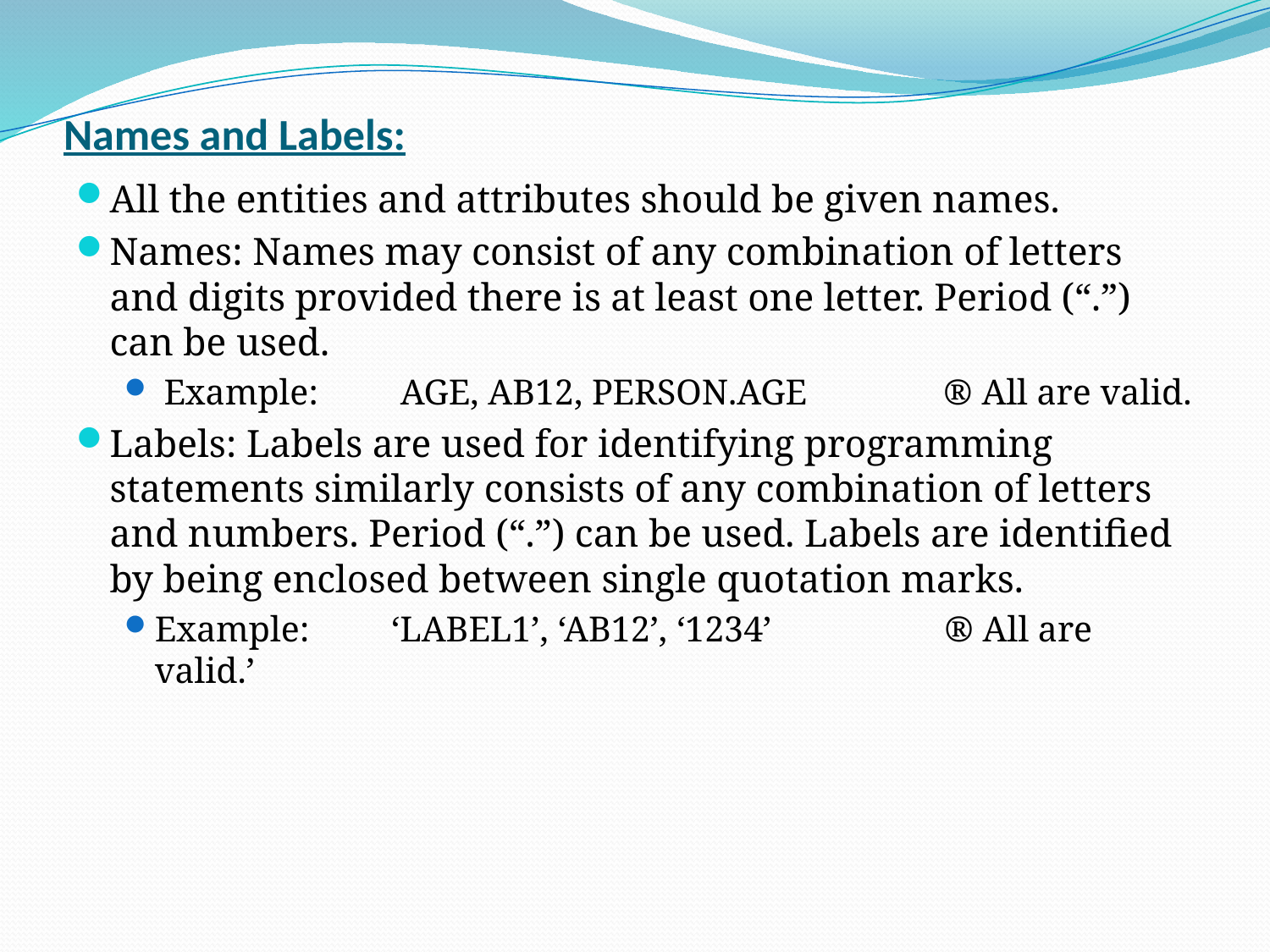

# Names and Labels:
All the entities and attributes should be given names.
Names: Names may consist of any combination of letters and digits provided there is at least one letter. Period (“.”) can be used.
 Example:         AGE, AB12, PERSON.AGE               ® All are valid.
Labels: Labels are used for identifying programming statements similarly consists of any combination of letters and numbers. Period (“.”) can be used. Labels are identified by being enclosed between single quotation marks.
Example:         ‘LABEL1’, ‘AB12’, ‘1234’                   ® All are valid.’